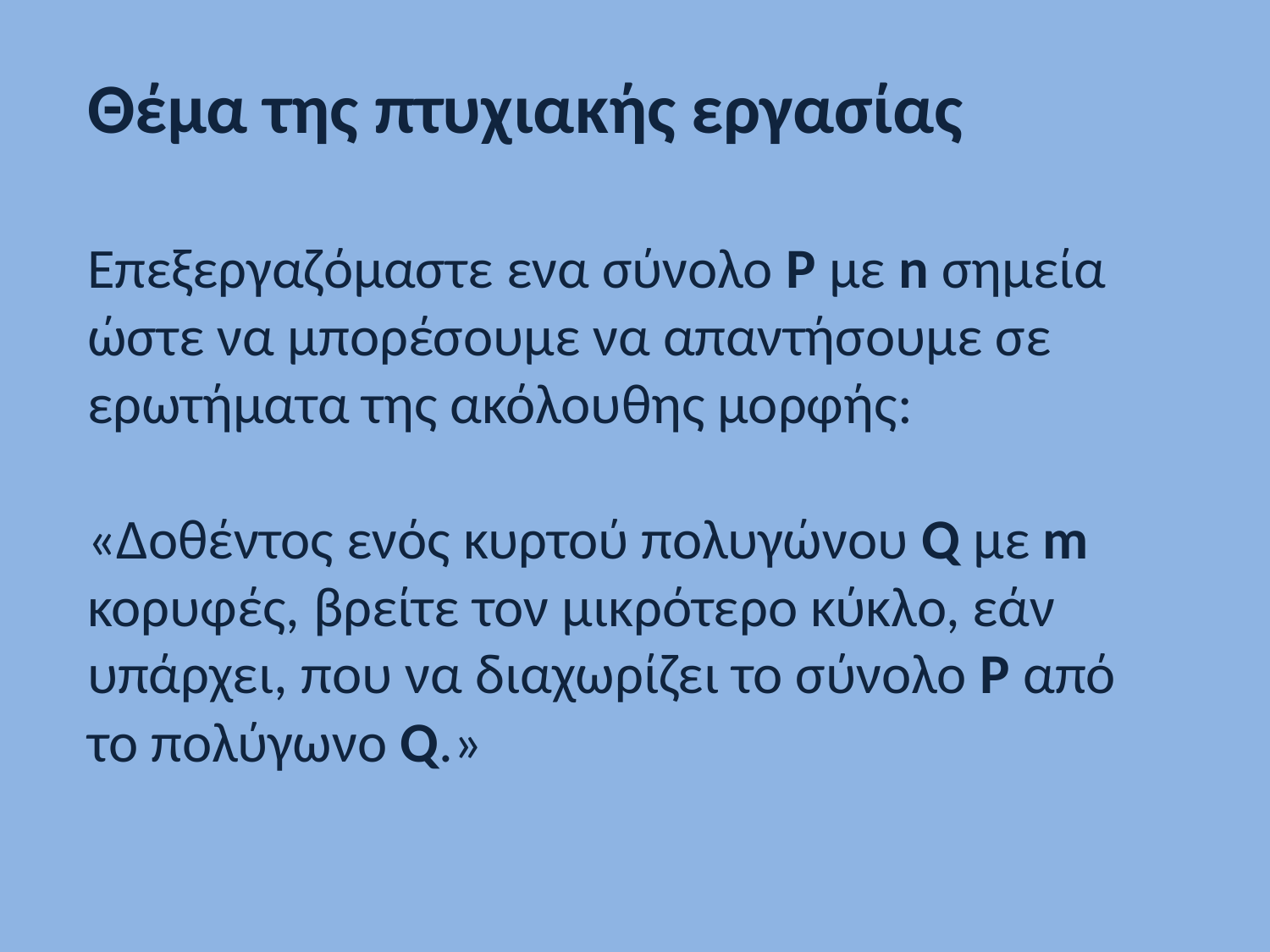

Θέμα της πτυχιακής εργασίας

Επεξεργαζόμαστε ενα σύνολο P με n σημεία ώστε να μπορέσουμε να απαντήσουμε σε ερωτήματα της ακόλουθης μορφής:

«Δοθέντος ενός κυρτού πολυγώνου Q με m κορυφές, βρείτε τον μικρότερο κύκλο, εάν υπάρχει, που να διαχωρίζει το σύνολο P από το πολύγωνο Q.»